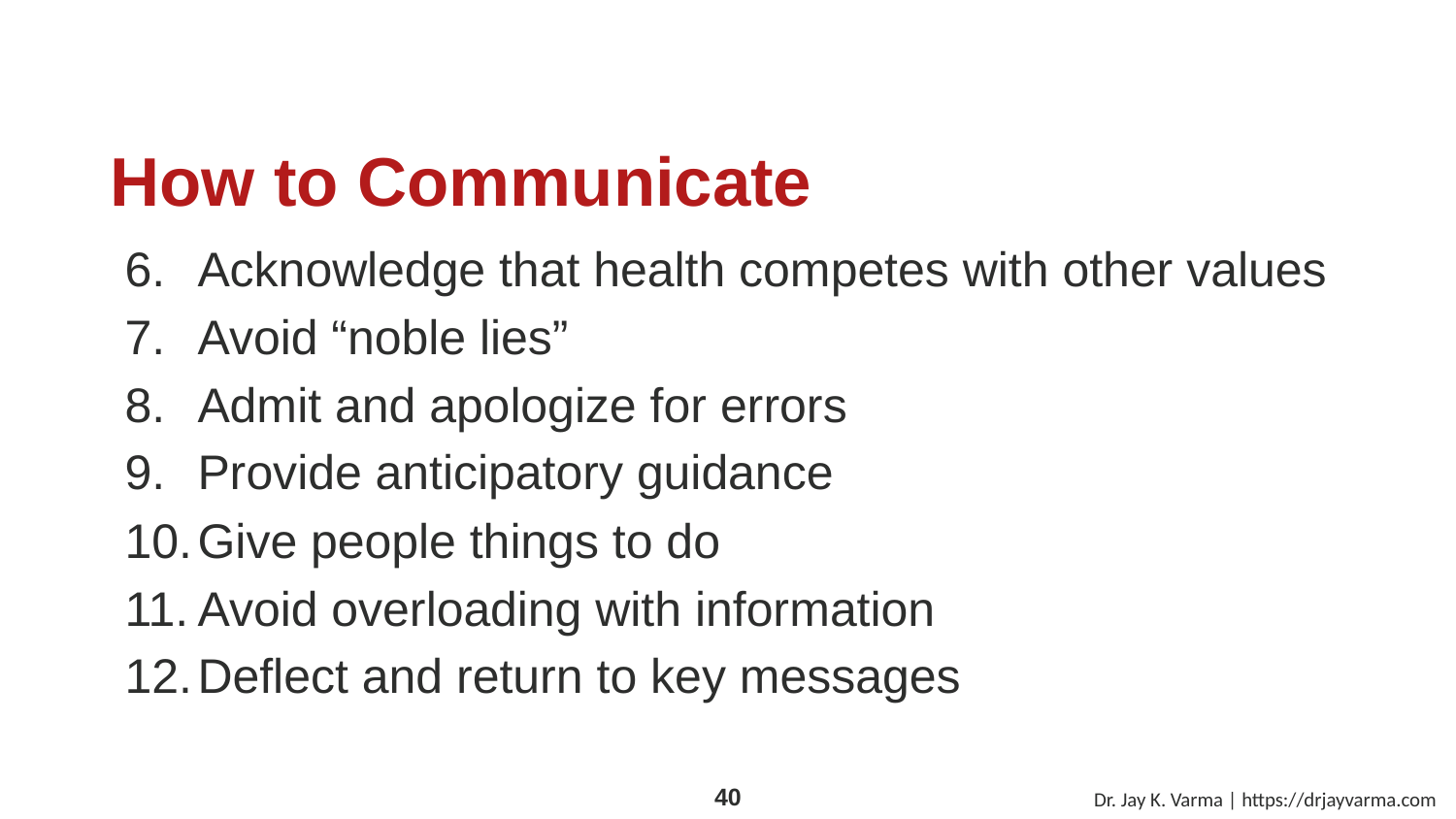

# How to Communicate
Acknowledge that health competes with other values
Avoid “noble lies”
Admit and apologize for errors
Provide anticipatory guidance
Give people things to do
Avoid overloading with information
Deflect and return to key messages

Dr. Jay K. Varma | https://drjayvarma.com